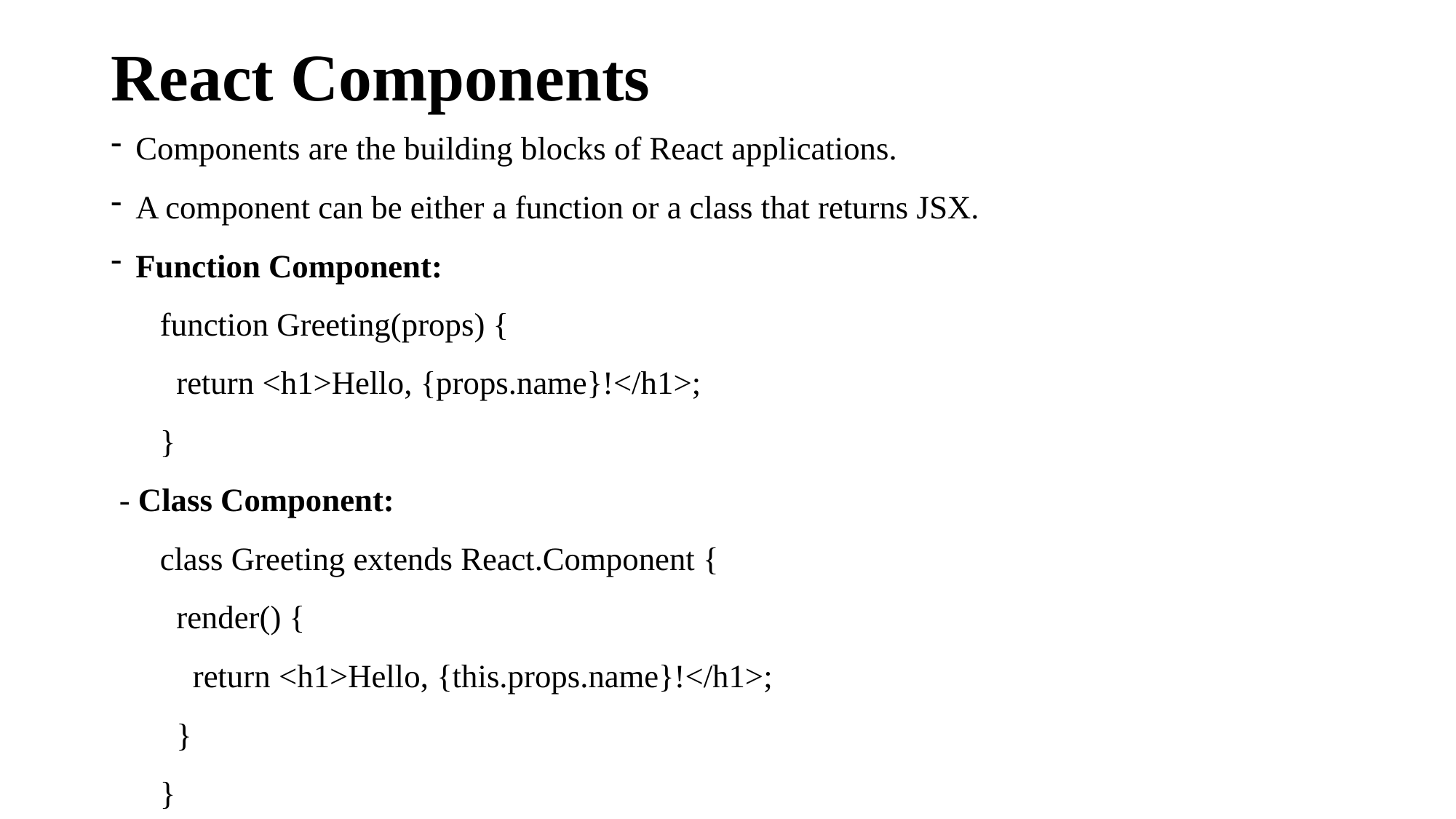

# React Components
Components are the building blocks of React applications.
A component can be either a function or a class that returns JSX.
Function Component:
      function Greeting(props) {
        return <h1>Hello, {props.name}!</h1>;
      }
 - Class Component:
      class Greeting extends React.Component {
        render() {
          return <h1>Hello, {this.props.name}!</h1>;
        }
      }